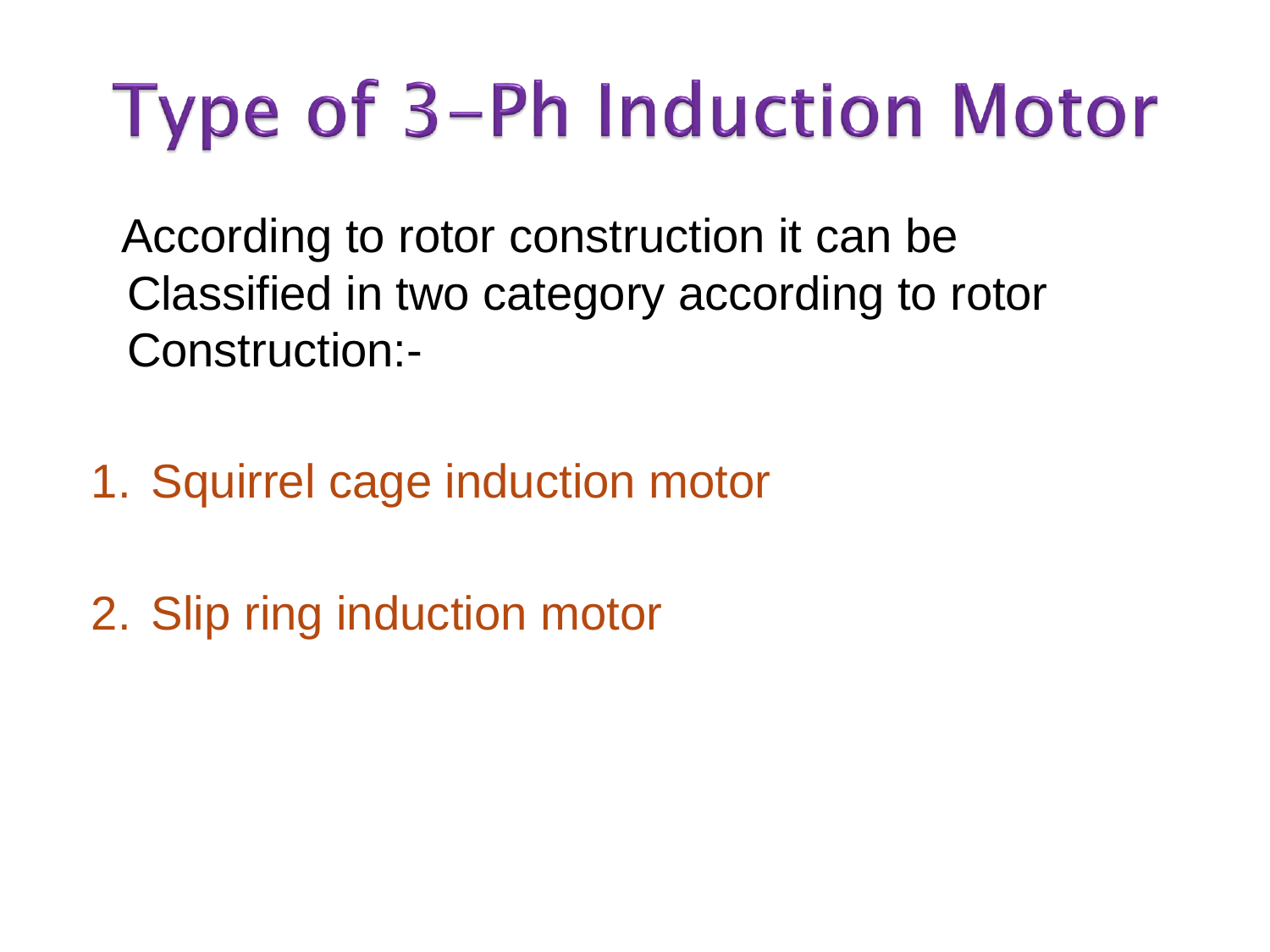

According to rotor construction it can be  Classified in two category according to rotor  Construction:-

Squirrel cage induction motor

Slip ring induction motor